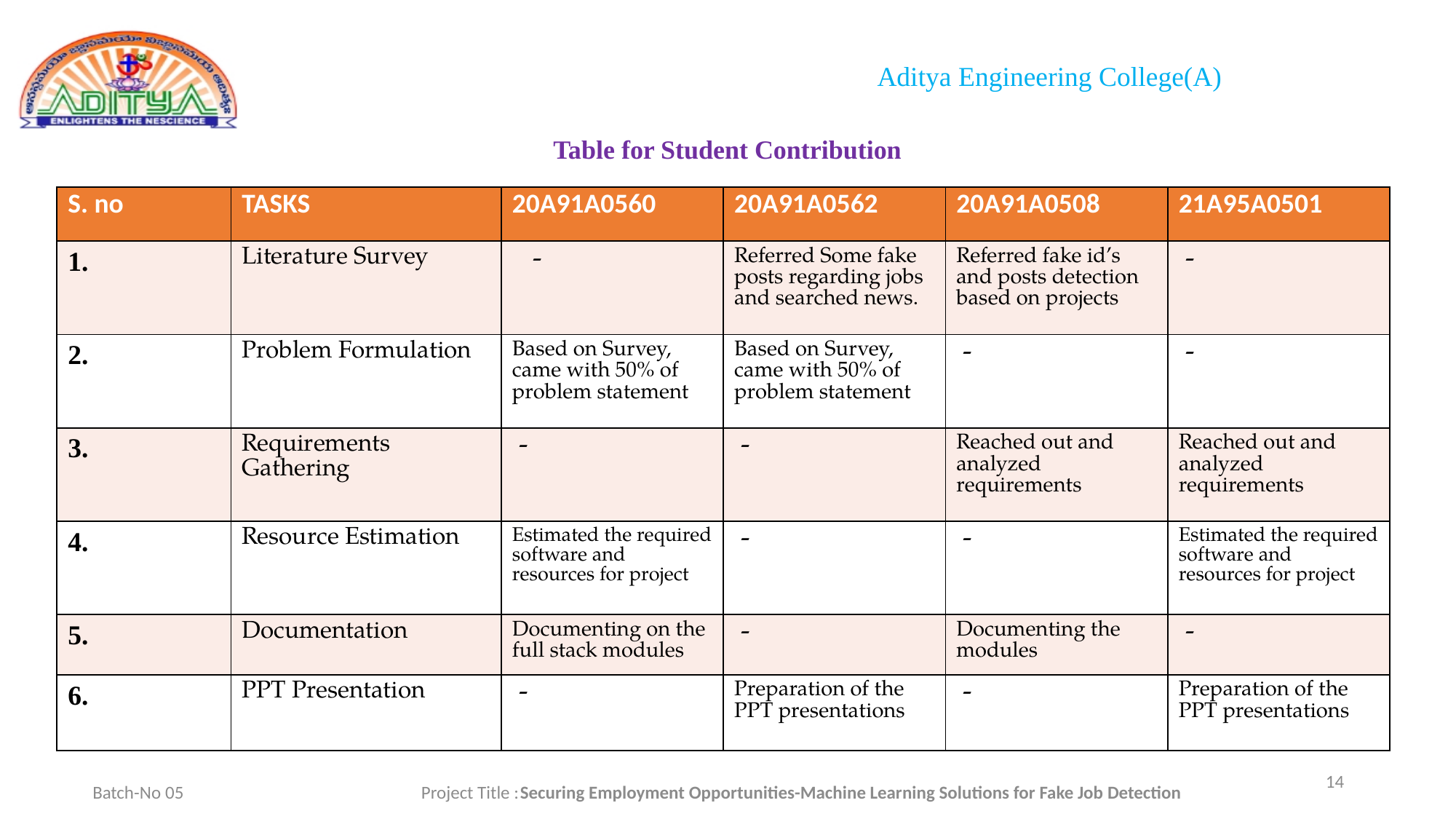

# Table for Student Contribution
| S. no | TASKS | 20A91A0560 | 20A91A0562 | 20A91A0508 | 21A95A0501 |
| --- | --- | --- | --- | --- | --- |
| 1. | Literature Survey | - | Referred Some fake posts regarding jobs and searched news. | Referred fake id’s and posts detection based on projects | - |
| 2. | Problem Formulation | Based on Survey, came with 50% of  problem statement | Based on Survey, came with 50% of  problem statement | - | - |
| 3. | Requirements Gathering | - | - | Reached out and analyzed requirements | Reached out and analyzed requirements |
| 4. | Resource Estimation | Estimated the required software and resources for project | - | - | Estimated the required software and resources for project |
| 5. | Documentation | Documenting on the full stack modules | - | Documenting the modules | - |
| 6. | PPT Presentation | - | Preparation of the PPT presentations | - | Preparation of the PPT presentations |

Batch-No 05                                                         Project Title :Securing Employment Opportunities-Machine Learning Solutions for Fake Job Detection

14